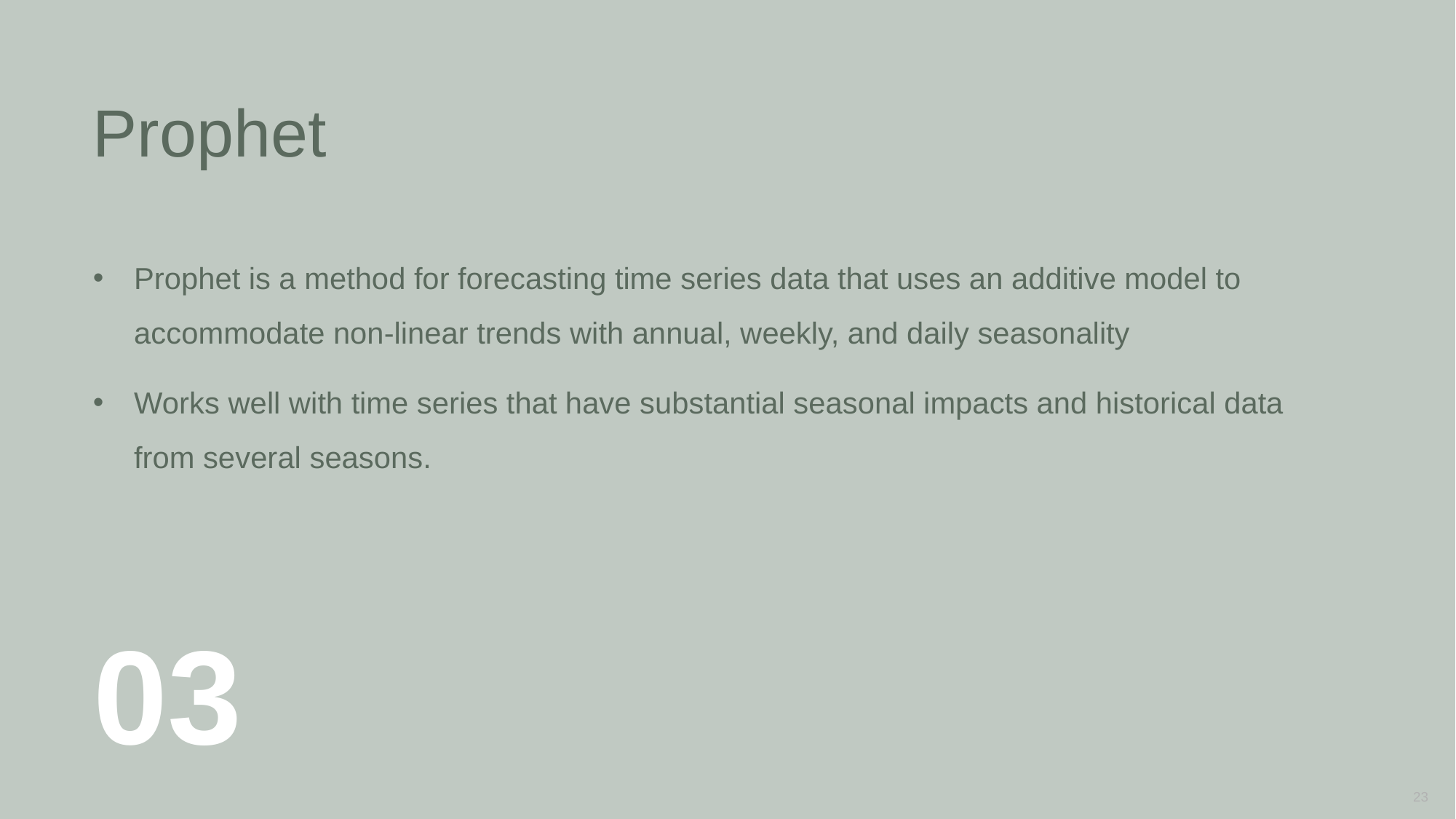

# Prophet
Prophet is a method for forecasting time series data that uses an additive model to accommodate non-linear trends with annual, weekly, and daily seasonality
Works well with time series that have substantial seasonal impacts and historical data from several seasons.

03
23